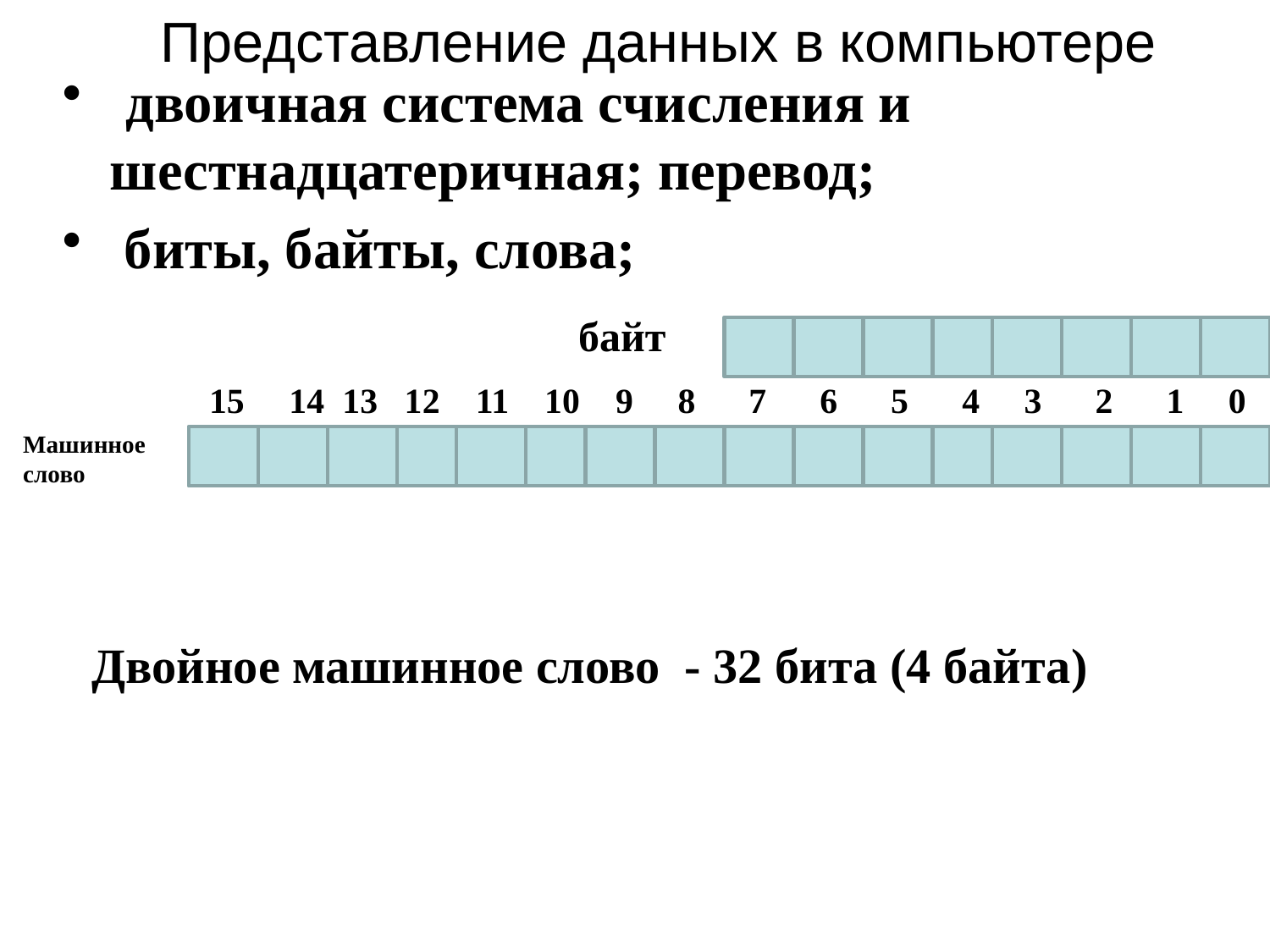

# Представление данных в компьютере
 двоичная система счисления и шестнадцатеричная; перевод;
 биты, байты, слова;
байт

         15     14  13   12    11    10    9     8      7      6      5      4     3      2      1     0
Машинное слово

Двойное машинное слово  - 32 бита (4 байта)